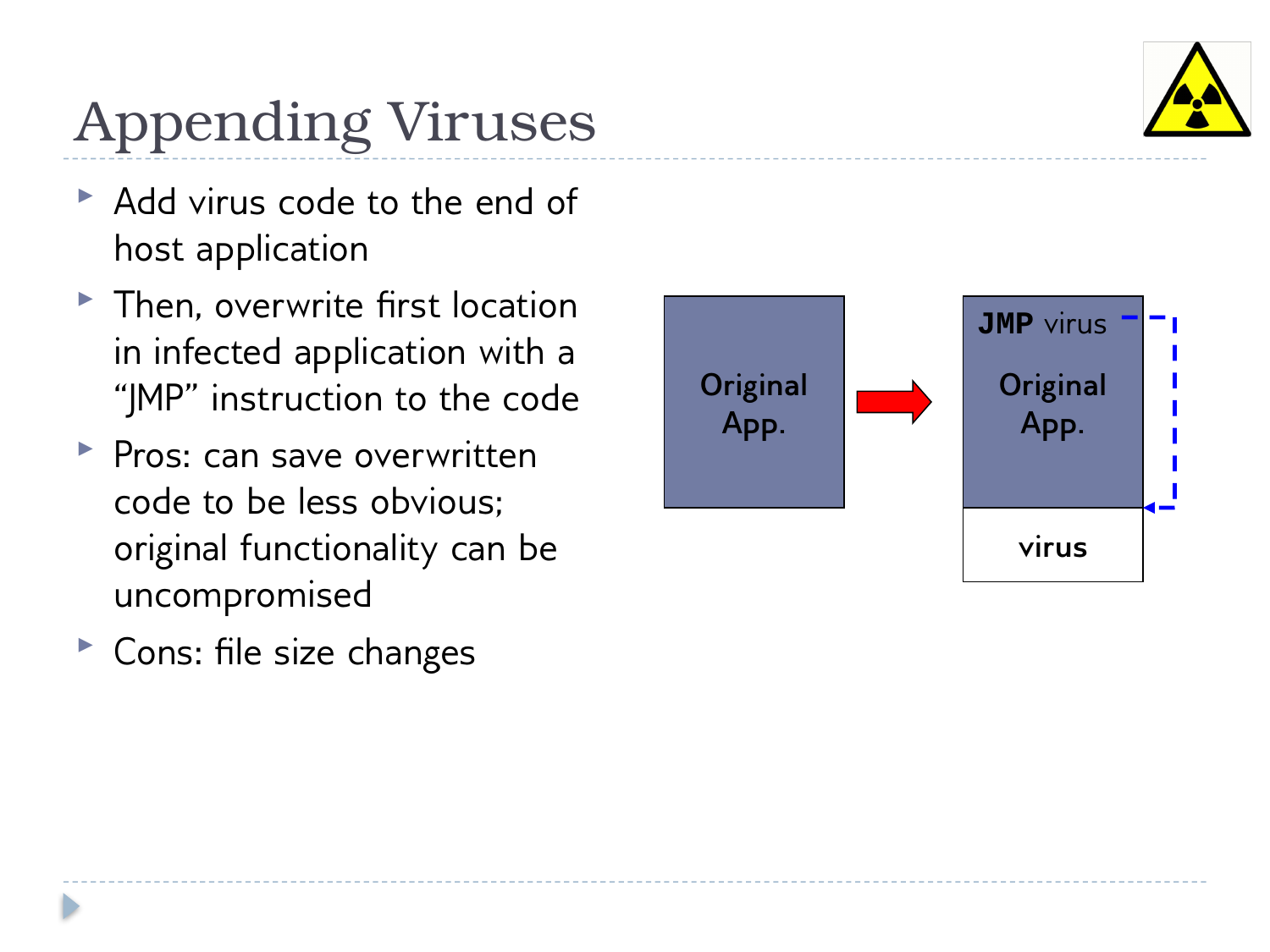

# Appending Viruses
Add virus code to the end of host application
Then, overwrite first location in infected application with a “JMP” instruction to the code
Pros: can save overwritten code to be less obvious; original functionality can be uncompromised
Cons: file size changes
Original
App.
Original
App.
JMP virus

virus